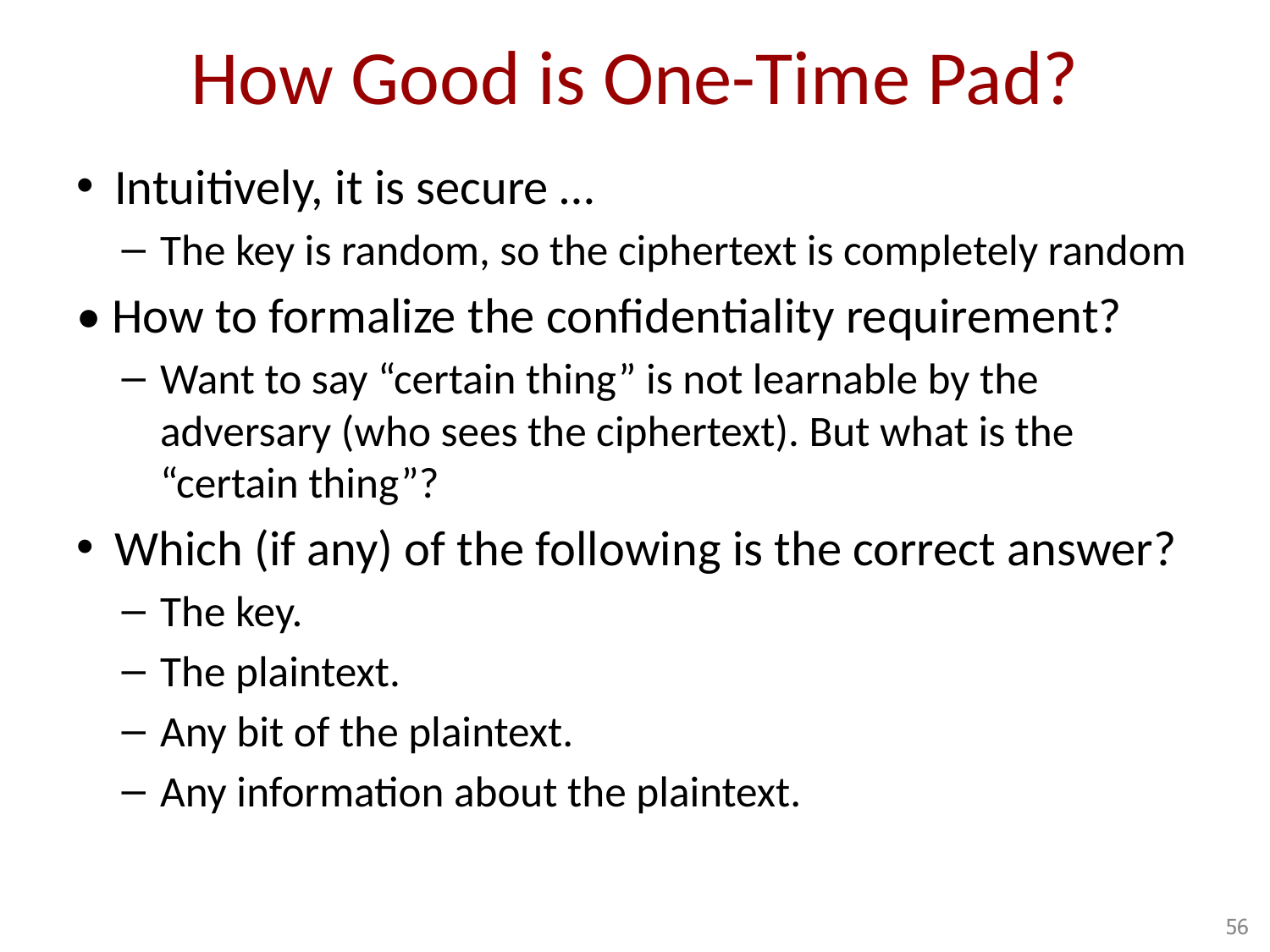

# How Good is One-Time Pad?
Intuitively, it is secure …
The key is random, so the ciphertext is completely random
• How to formalize the confidentiality requirement?
Want to say “certain thing” is not learnable by the adversary (who sees the ciphertext). But what is the “certain thing”?
Which (if any) of the following is the correct answer?
The key.
The plaintext.
Any bit of the plaintext.
Any information about the plaintext.
56